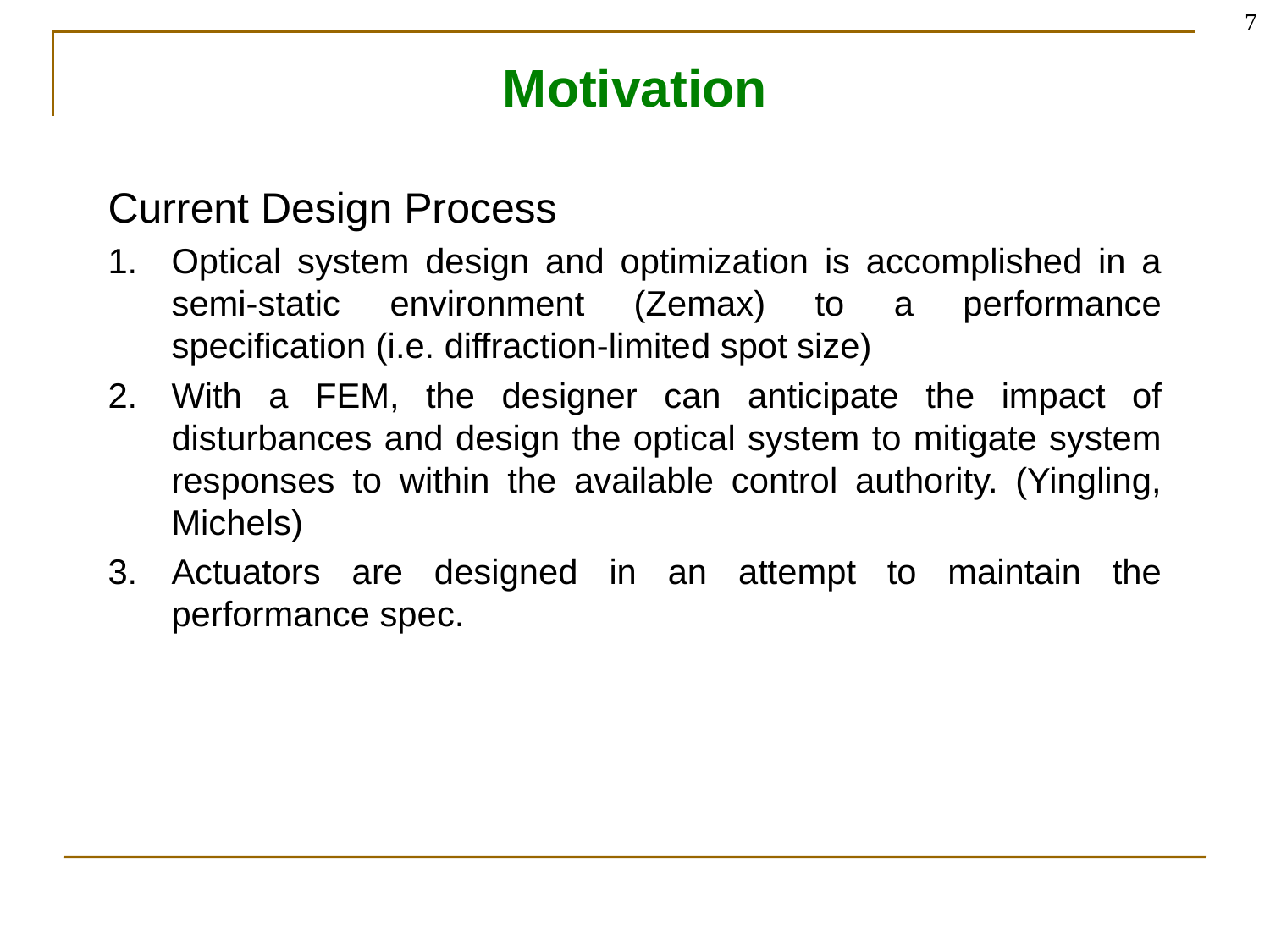

7
# Motivation
Current Design Process
Optical system design and optimization is accomplished in a semi-static environment (Zemax) to a performance specification (i.e. diffraction-limited spot size)
With a FEM, the designer can anticipate the impact of disturbances and design the optical system to mitigate system responses to within the available control authority. (Yingling, Michels)
Actuators are designed in an attempt to maintain the performance spec.